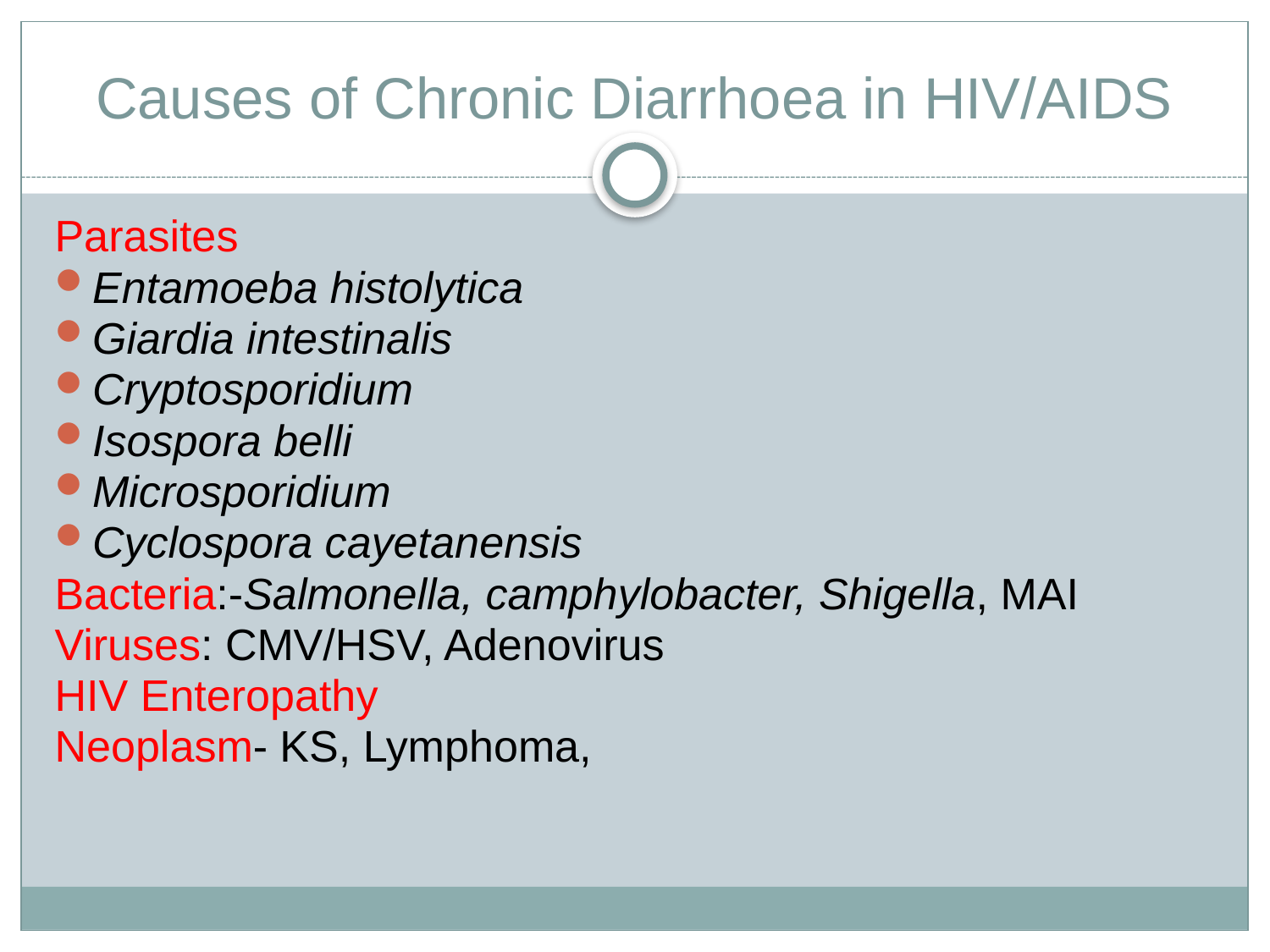

# Causes of Chronic Diarrhoea in HIV/AIDS
Parasites
Entamoeba histolytica
Giardia intestinalis
Cryptosporidium
Isospora belli
Microsporidium
Cyclospora cayetanensis
Bacteria:-Salmonella, camphylobacter, Shigella, MAI
Viruses: CMV/HSV, Adenovirus
HIV Enteropathy
Neoplasm- KS, Lymphoma,